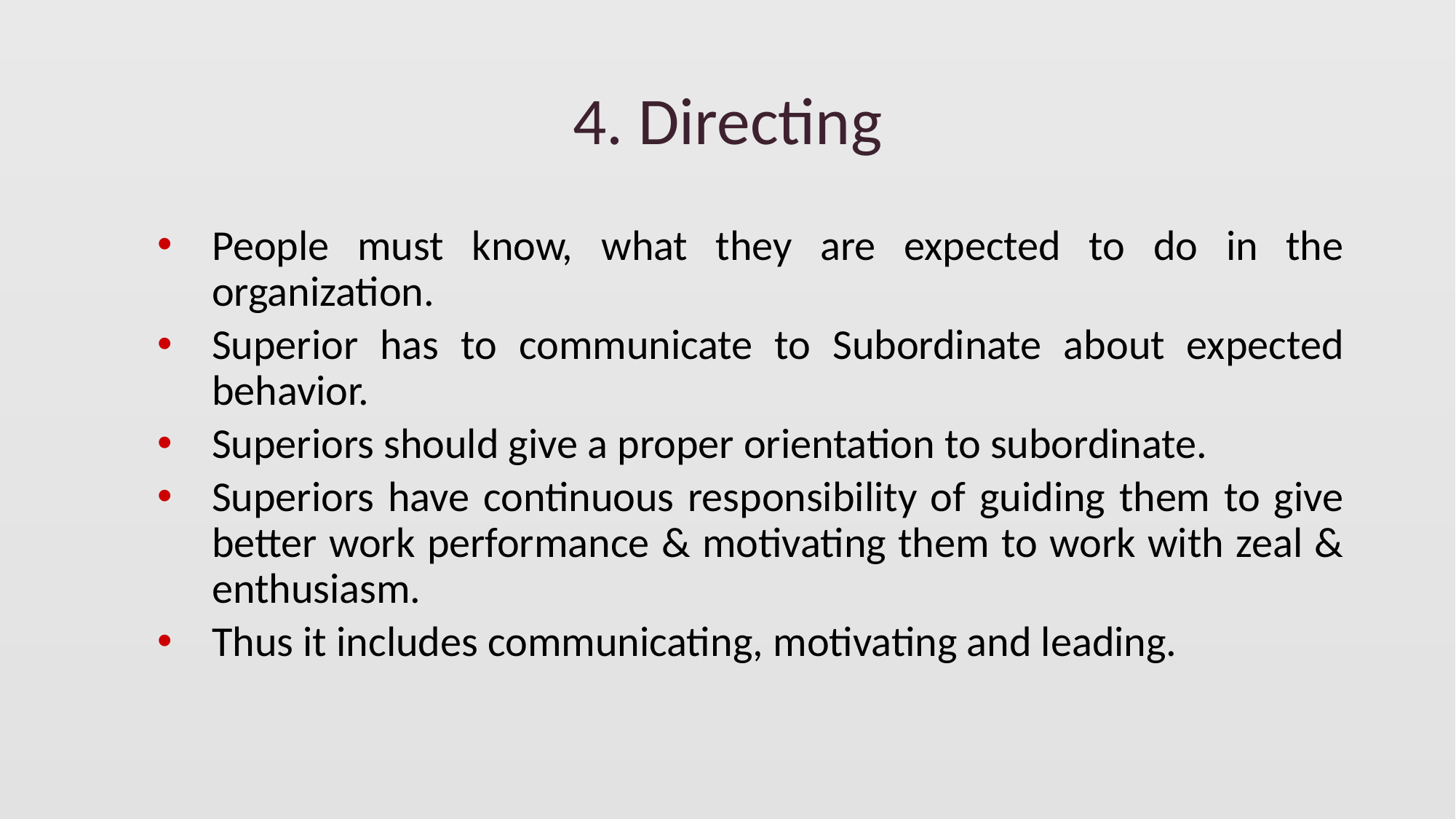

# 4. Directing
People must know, what they are expected to do in the organization.
Superior has to communicate to Subordinate about expected behavior.
Superiors should give a proper orientation to subordinate.
Superiors have continuous responsibility of guiding them to give better work performance & motivating them to work with zeal & enthusiasm.
Thus it includes communicating, motivating and leading.